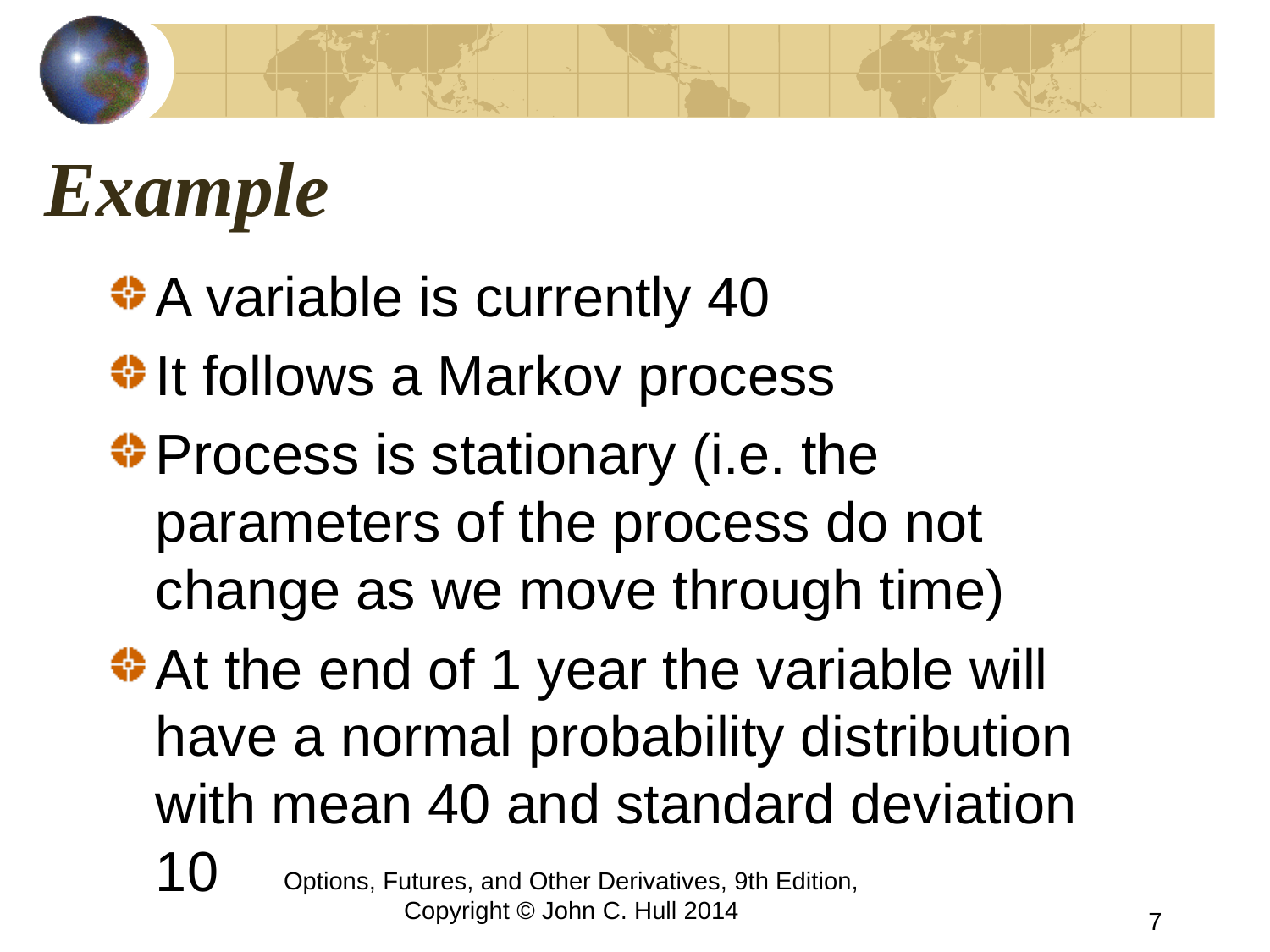

# Example
A variable is currently 40
It follows a Markov process
Process is stationary (i.e. the parameters of the process do not change as we move through time)
At the end of 1 year the variable will have a normal probability distribution with mean 40 and standard deviation 10

Options, Futures, and Other Derivatives, 9th Edition, Copyright © John C. Hull 2014
7